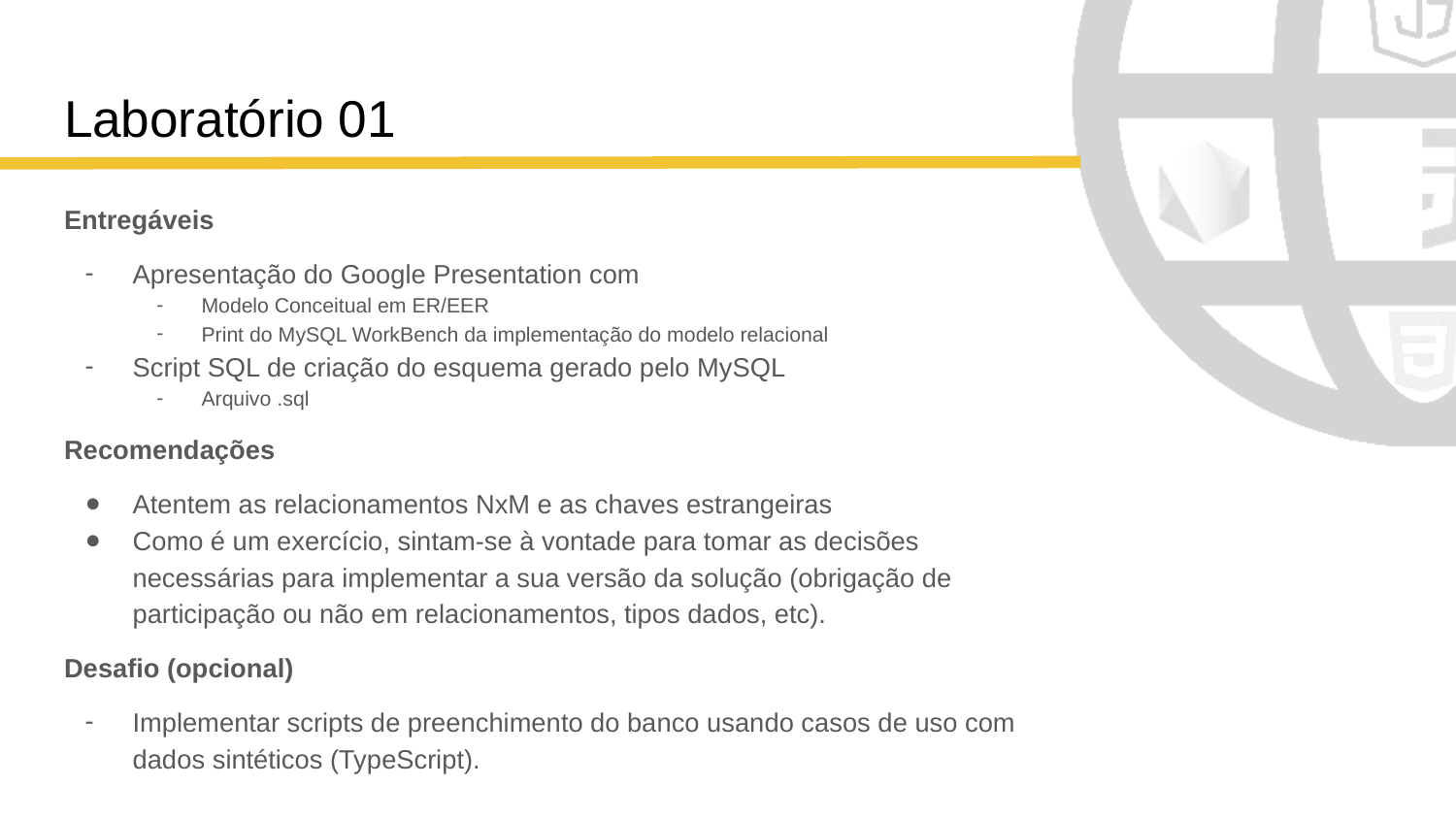

# Laboratório 01
Entregáveis
Apresentação do Google Presentation com
Modelo Conceitual em ER/EER
Print do MySQL WorkBench da implementação do modelo relacional
Script SQL de criação do esquema gerado pelo MySQL
Arquivo .sql
Recomendações
Atentem as relacionamentos NxM e as chaves estrangeiras
Como é um exercício, sintam-se à vontade para tomar as decisões necessárias para implementar a sua versão da solução (obrigação de participação ou não em relacionamentos, tipos dados, etc).
Desafio (opcional)
Implementar scripts de preenchimento do banco usando casos de uso com dados sintéticos (TypeScript).